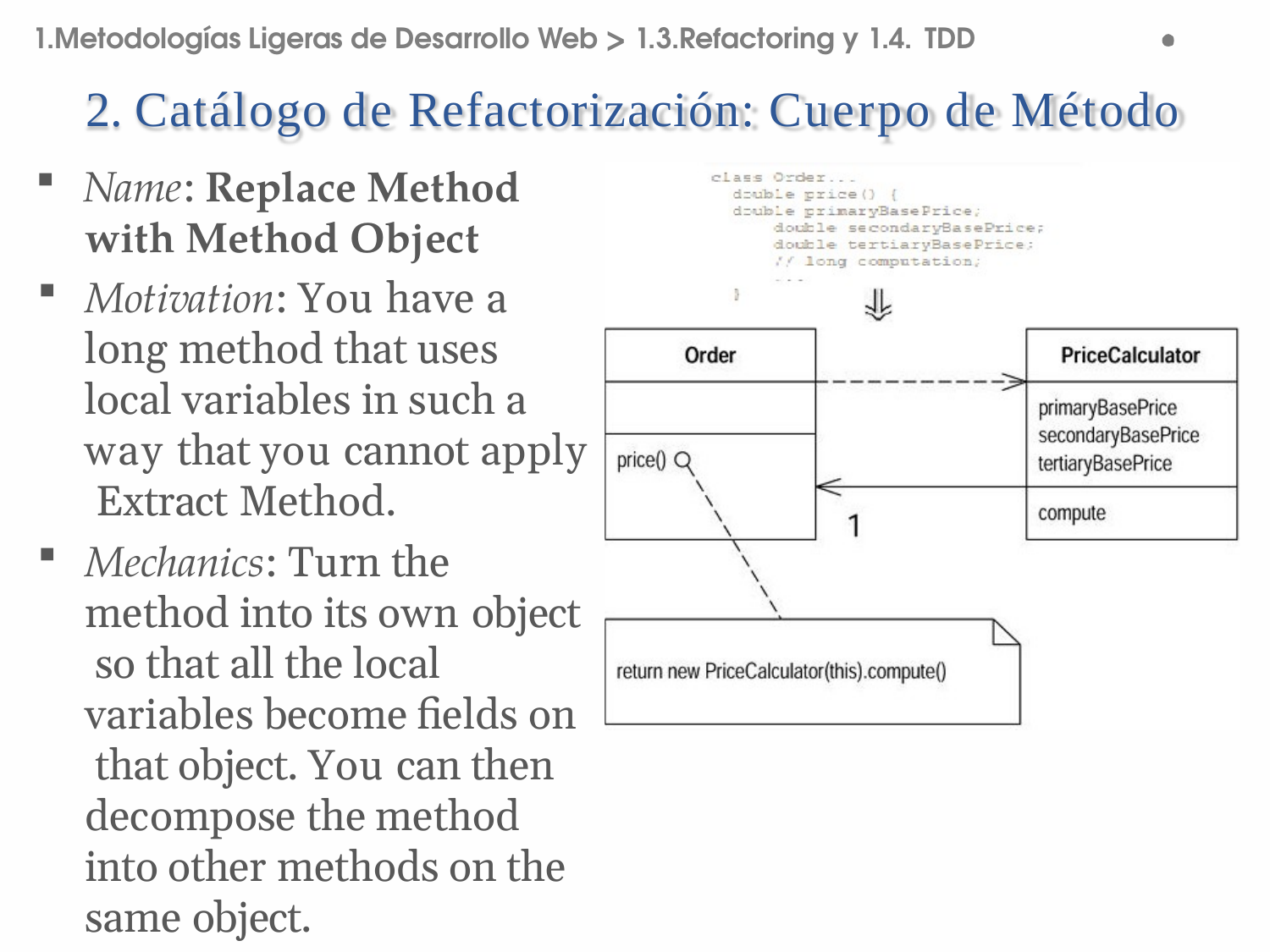

1.Metodologías Ligeras de Desarrollo Web > 1.3.Refactoring y 1.4. TDD

# 2. Catálogo de Refactorización: Cuerpo de Método
Name: Replace Method
with Method Object
Motivation: You have a  long method that uses  local variables in such a  way that you cannot apply  Extract Method.
Mechanics: Turn the  method into its own object  so that all the local  variables become fields on  that object. You can then  decompose the method  into other methods on the  same object.